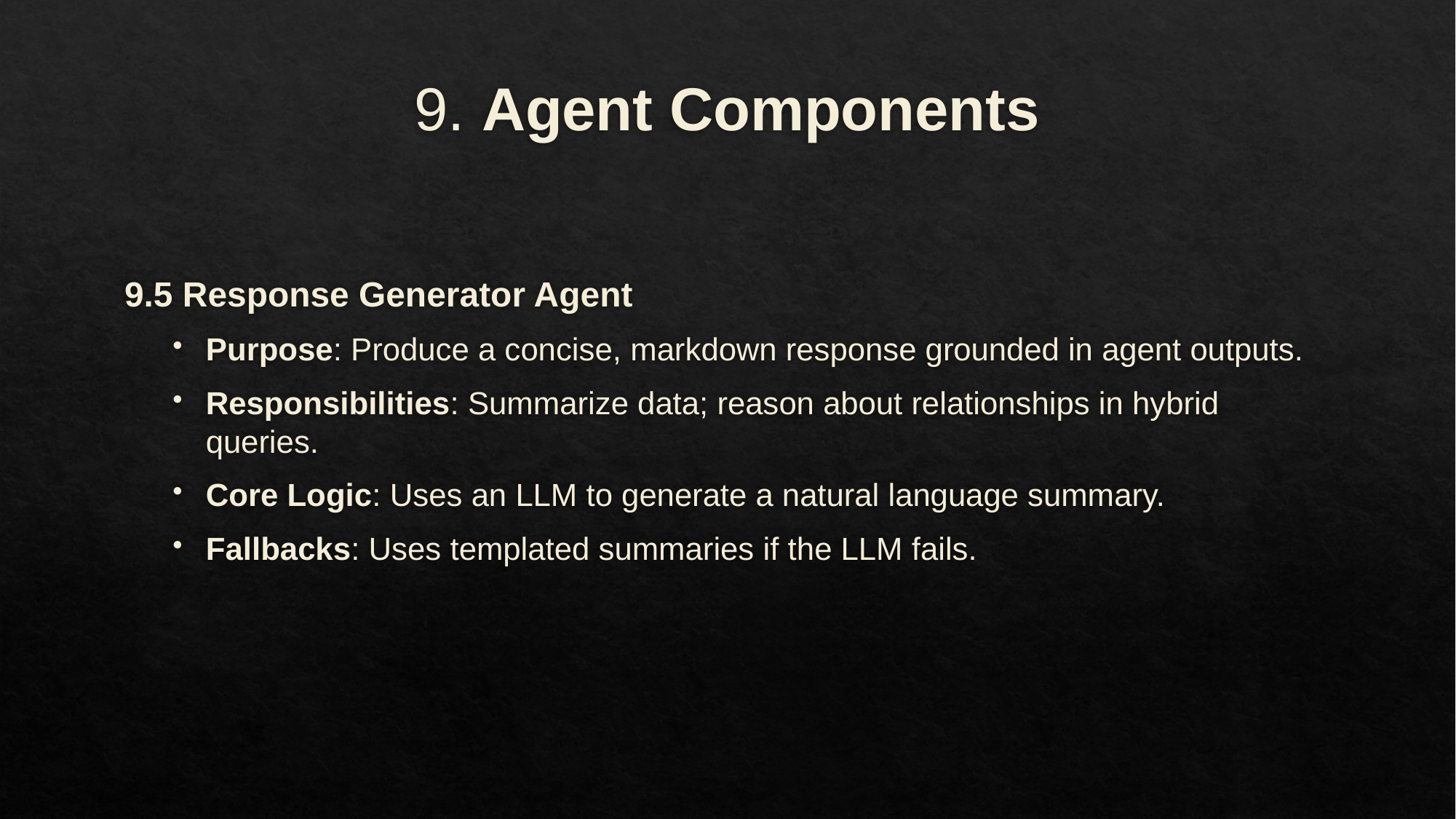

# 9. Agent Components
9.5 Response Generator Agent
Purpose: Produce a concise, markdown response grounded in agent outputs.
Responsibilities: Summarize data; reason about relationships in hybrid queries.
Core Logic: Uses an LLM to generate a natural language summary.
Fallbacks: Uses templated summaries if the LLM fails.